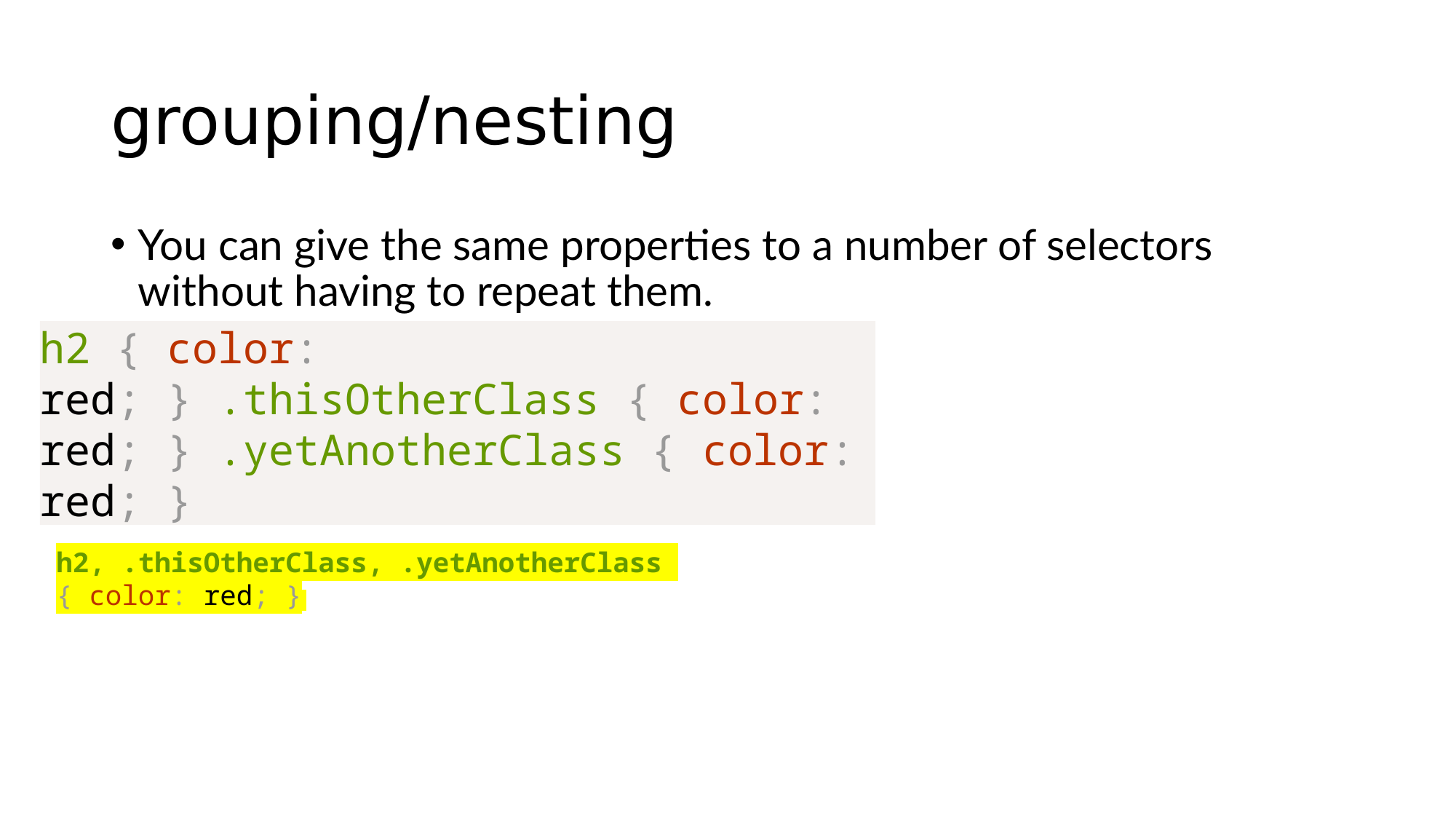

# grouping/nesting
You can give the same properties to a number of selectors without having to repeat them.
h2 { color: red; } .thisOtherClass { color: red; } .yetAnotherClass { color: red; }
h2, .thisOtherClass, .yetAnotherClass
{ color: red; }